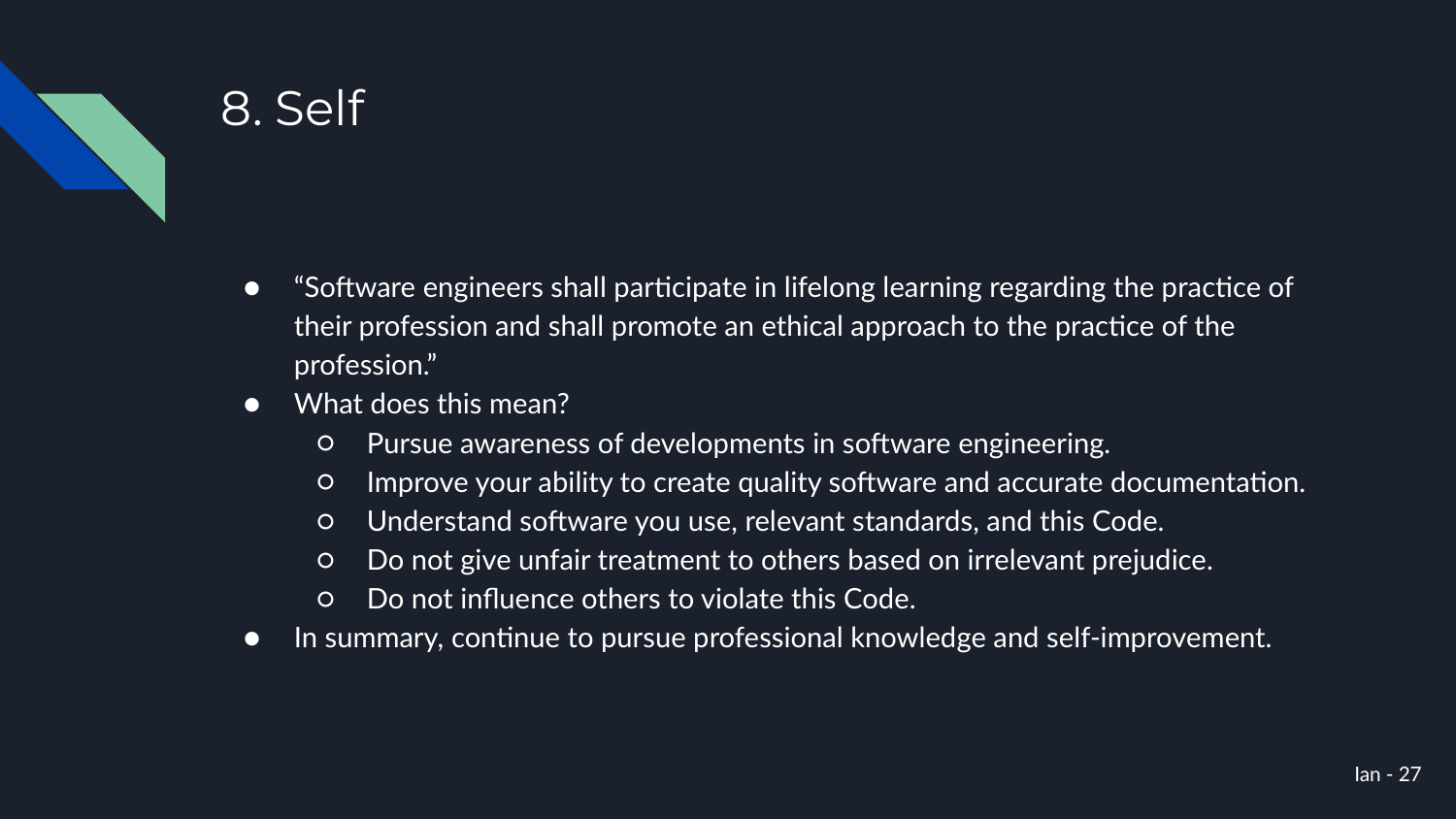

# 8. Self
“Software engineers shall participate in lifelong learning regarding the practice of their profession and shall promote an ethical approach to the practice of the profession.”
What does this mean?
Pursue awareness of developments in software engineering.
Improve your ability to create quality software and accurate documentation.
Understand software you use, relevant standards, and this Code.
Do not give unfair treatment to others based on irrelevant prejudice.
Do not influence others to violate this Code.
In summary, continue to pursue professional knowledge and self-improvement.
Ian - 27